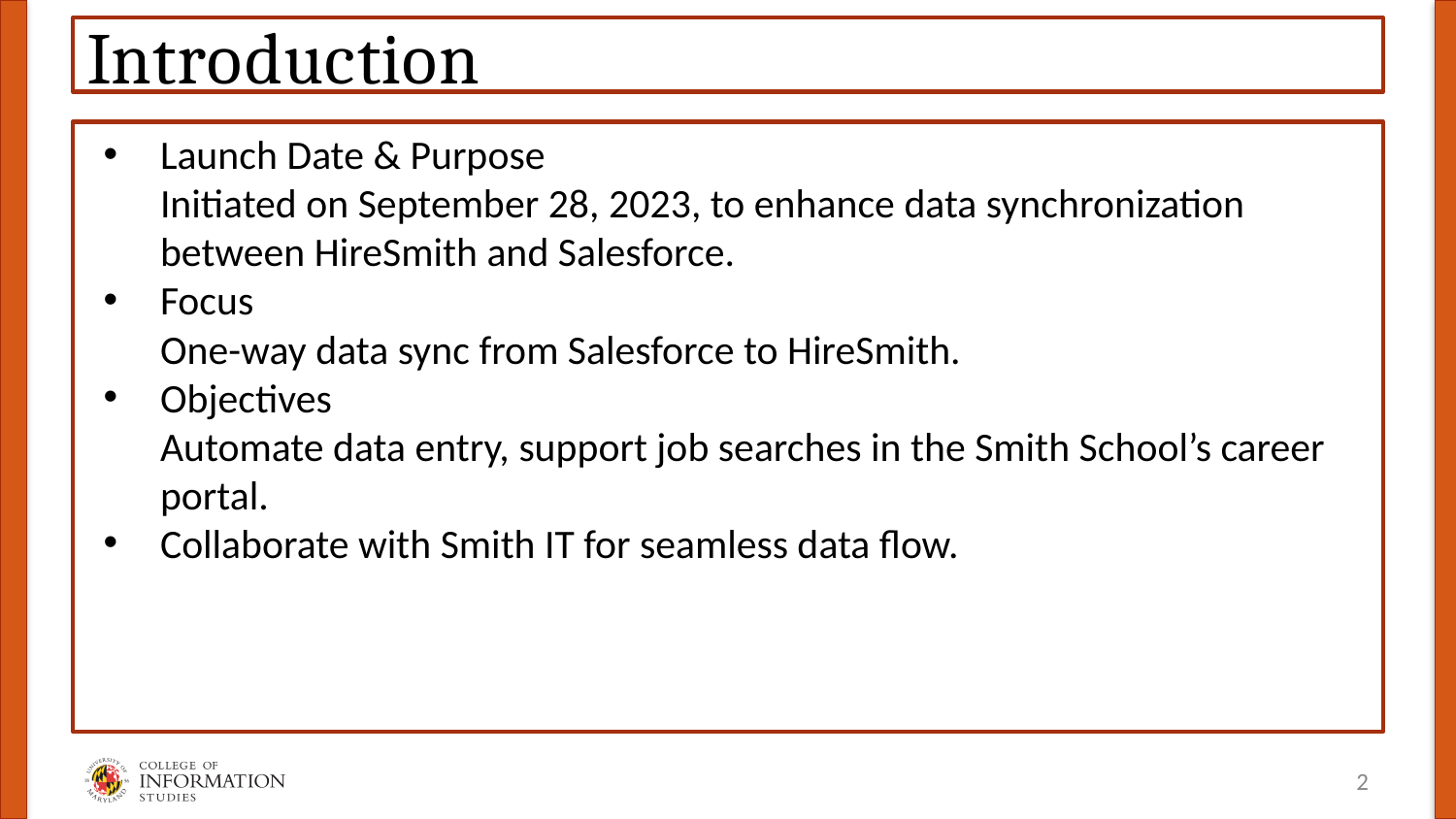

# Introduction
Launch Date & Purpose
Initiated on September 28, 2023, to enhance data synchronization between HireSmith and Salesforce.
Focus
One-way data sync from Salesforce to HireSmith.
Objectives
Automate data entry, support job searches in the Smith School’s career portal.
Collaborate with Smith IT for seamless data flow.
2